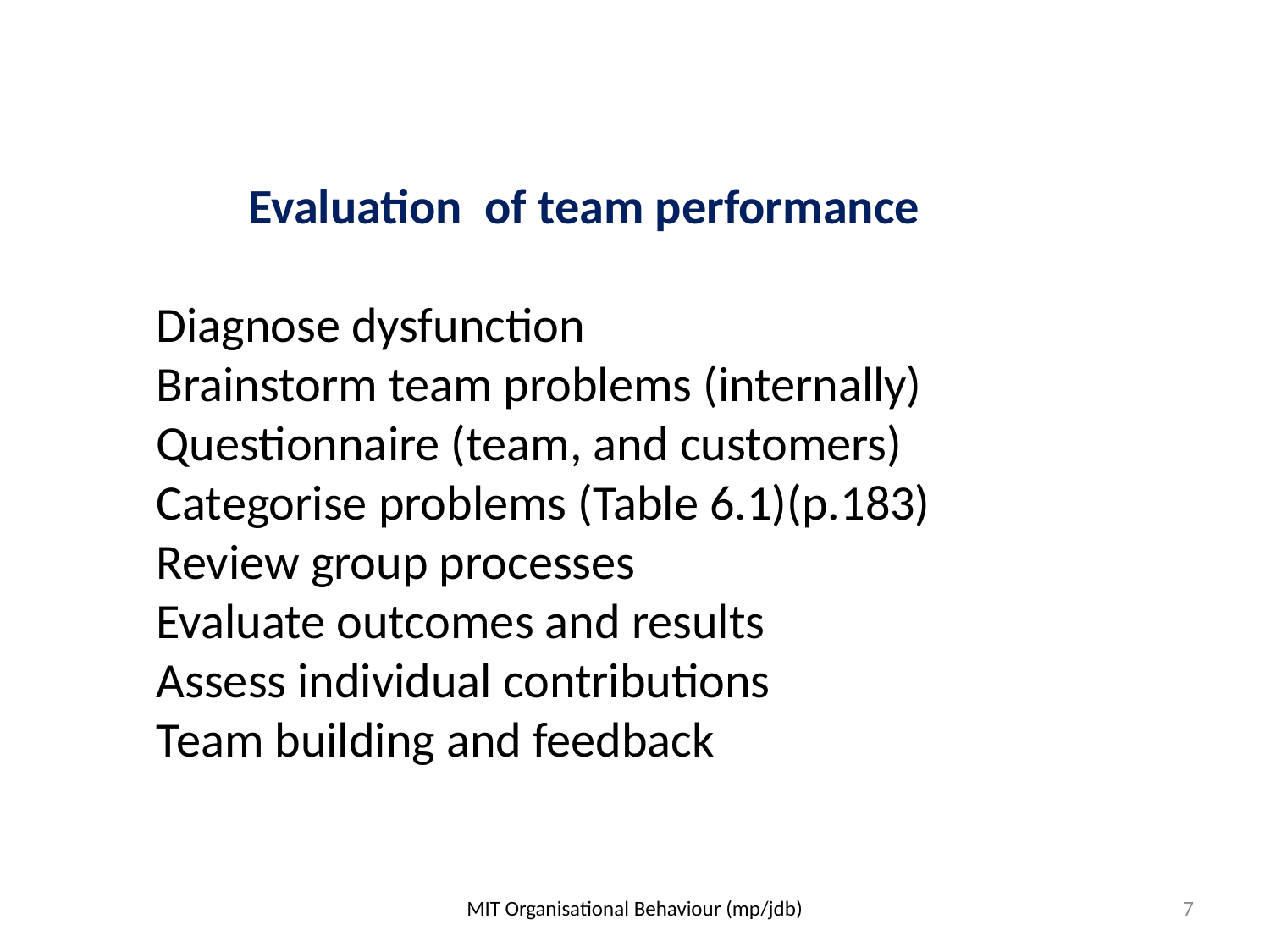

Evaluation  of team performance

    Diagnose dysfunction
    Brainstorm team problems (internally)
    Questionnaire (team, and customers)
    Categorise problems (Table 6.1)(p.183)
    Review group processes
    Evaluate outcomes and results
    Assess individual contributions
    Team building and feedback
MIT Organisational Behaviour (mp/jdb)
7